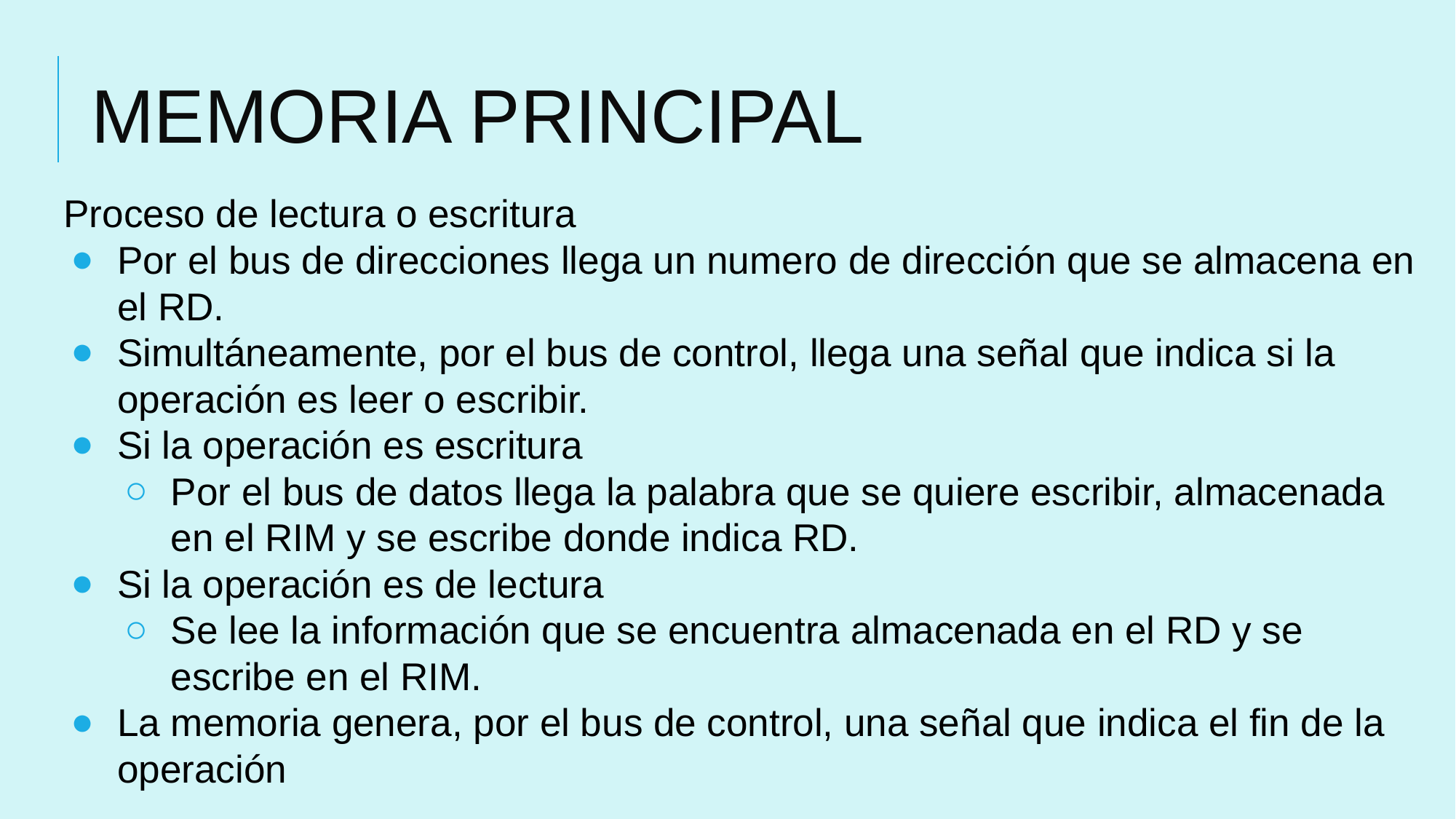

# MEMORIA PRINCIPAL
Proceso de lectura o escritura
Por el bus de direcciones llega un numero de dirección que se almacena en el RD.
Simultáneamente, por el bus de control, llega una señal que indica si la operación es leer o escribir.
Si la operación es escritura
Por el bus de datos llega la palabra que se quiere escribir, almacenada en el RIM y se escribe donde indica RD.
Si la operación es de lectura
Se lee la información que se encuentra almacenada en el RD y se escribe en el RIM.
La memoria genera, por el bus de control, una señal que indica el fin de la operación